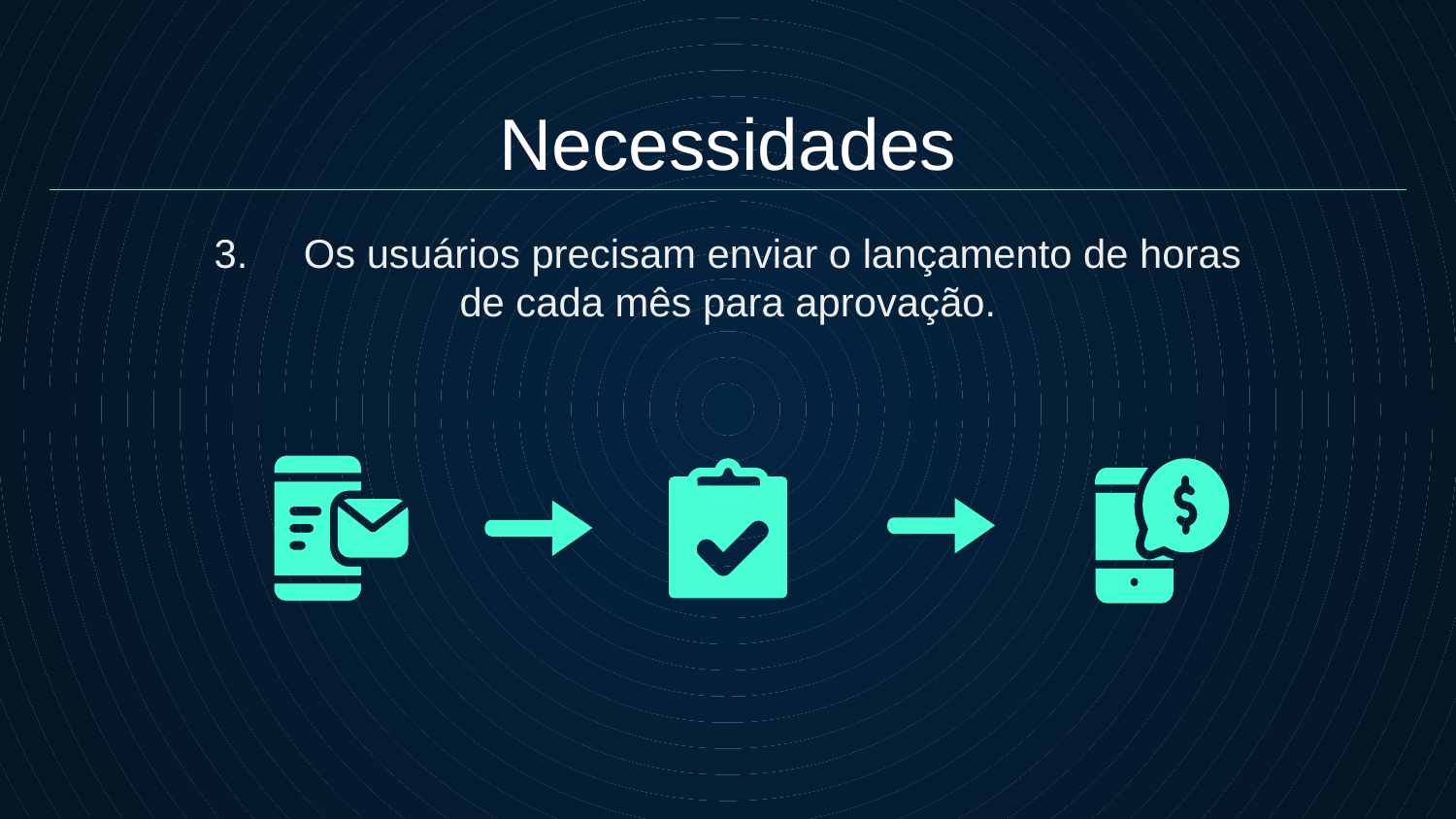

# Necessidades
 3.     Os usuários precisam enviar o lançamento de horas
de cada mês para aprovação.